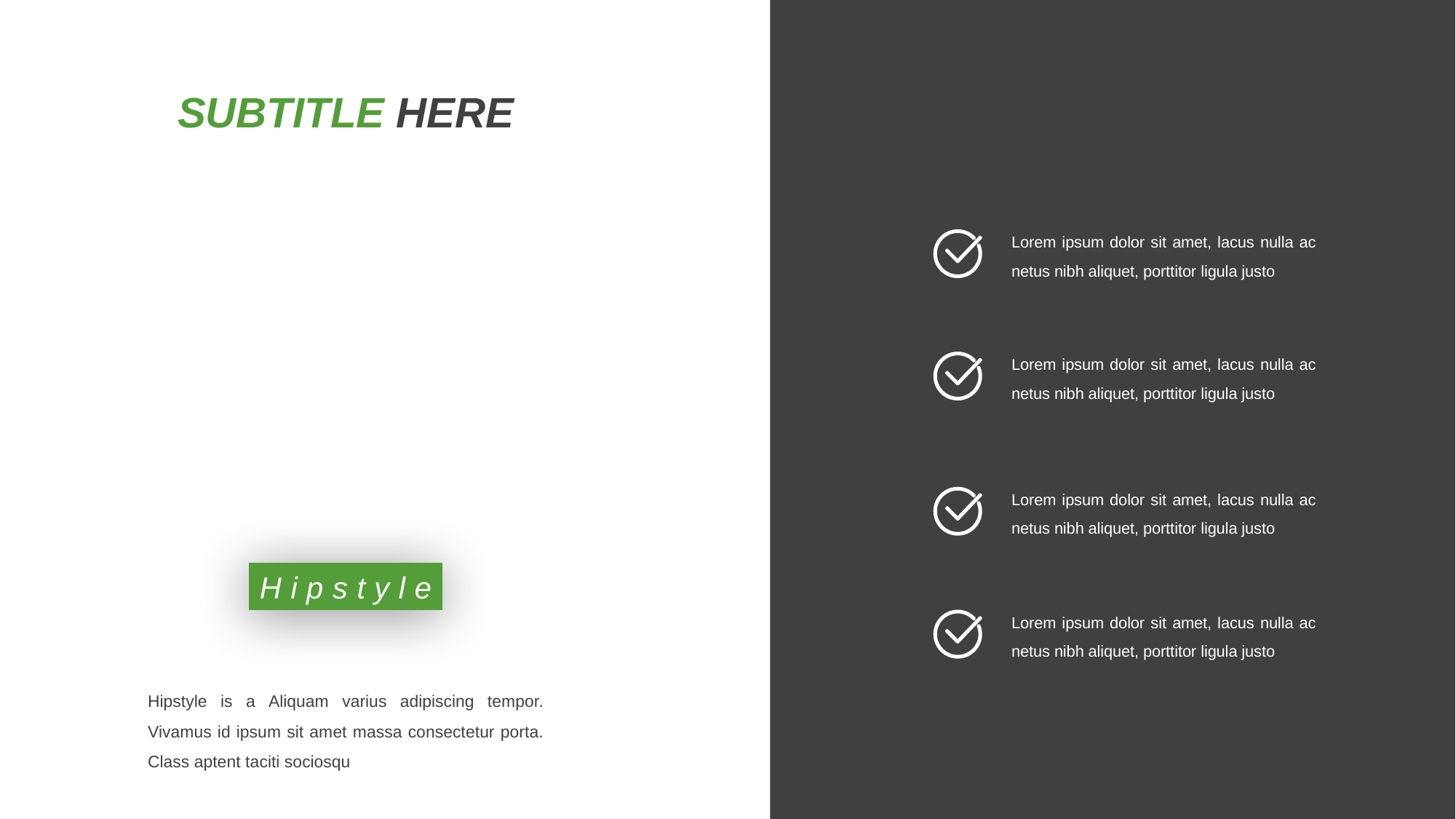

SUBTITLE HERE

Lorem ipsum dolor sit amet, lacus nulla ac netus nibh aliquet, porttitor ligula justo

Lorem ipsum dolor sit amet, lacus nulla ac netus nibh aliquet, porttitor ligula justo

Lorem ipsum dolor sit amet, lacus nulla ac netus nibh aliquet, porttitor ligula justo

Hipstyle
Lorem ipsum dolor sit amet, lacus nulla ac netus nibh aliquet, porttitor ligula justo

Hipstyle is a Aliquam varius adipiscing tempor. Vivamus id ipsum sit amet massa consectetur porta. Class aptent taciti sociosqu